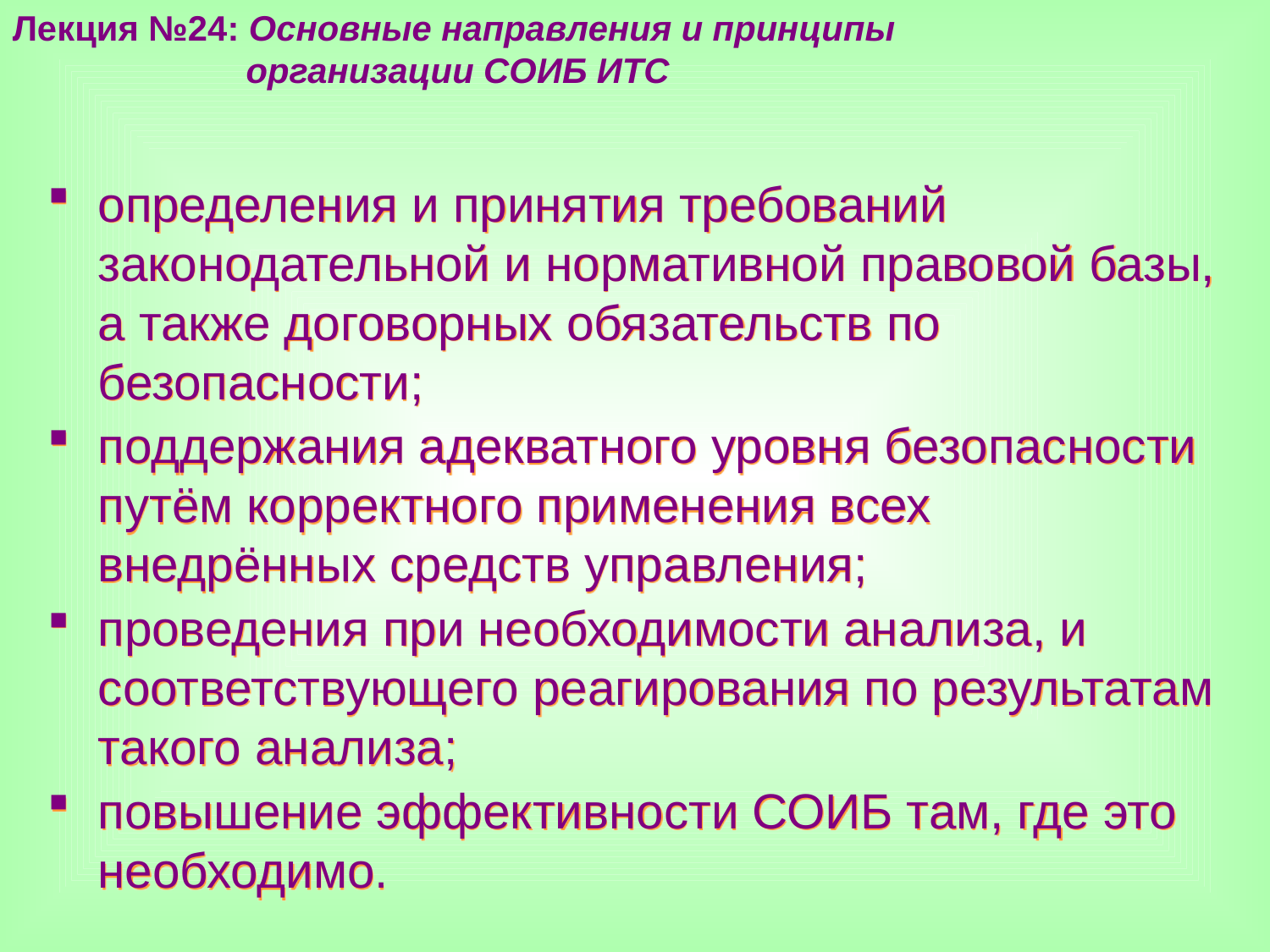

Лекция №24: Основные направления и принципы
                        организации СОИБ ИТС
определения и принятия требований законодательной и нормативной правовой базы, а также договорных обязательств по безопасности;
поддержания адекватного уровня безопасности путём корректного применения всех внедрённых средств управления;
проведения при необходимости анализа, и соответствующего реагирования по результатам такого анализа;
повышение эффективности СОИБ там, где это необходимо.